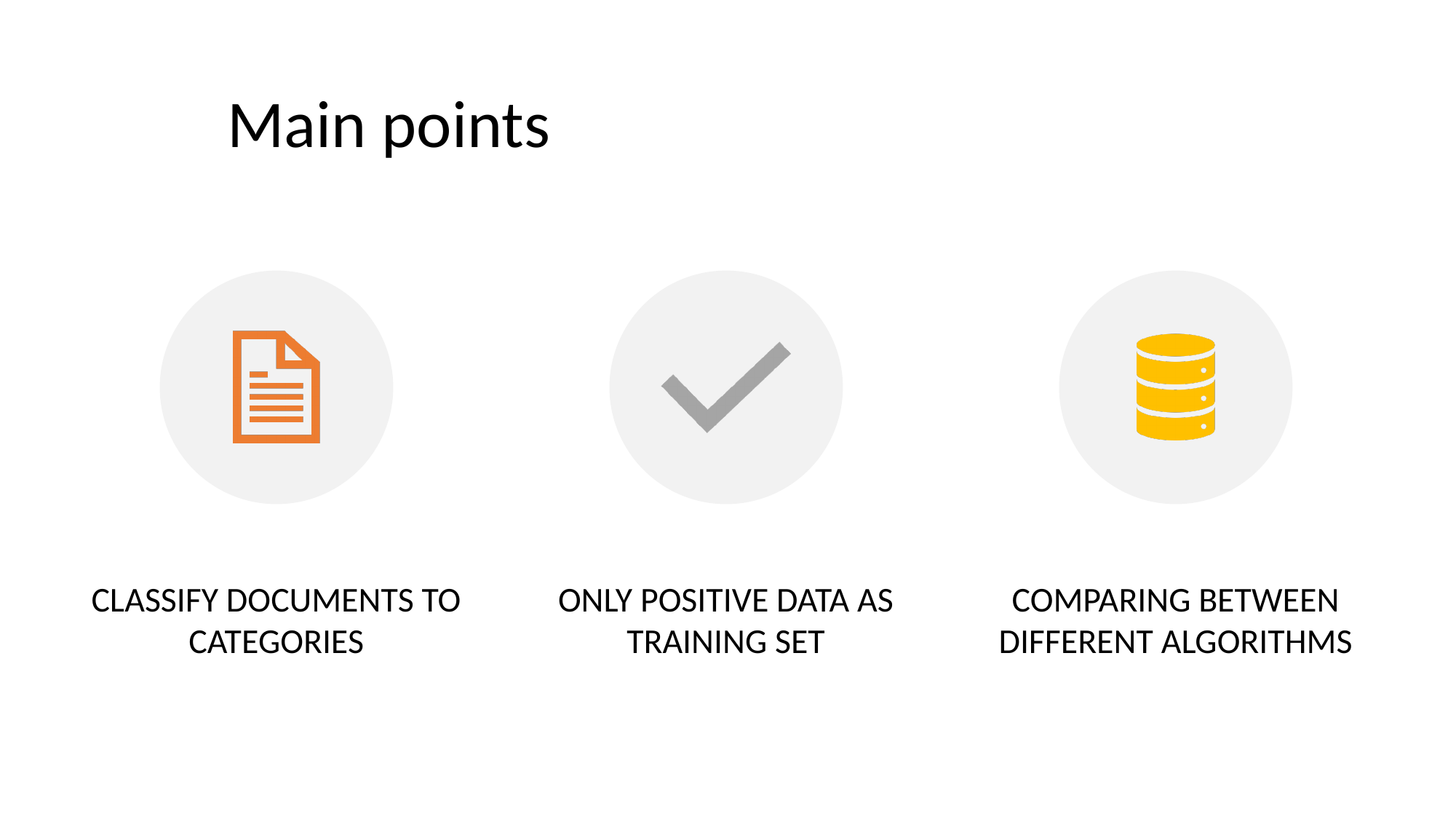

Main points
Classify documents to categories
Only positive data as training set
Comparing between different algorithms